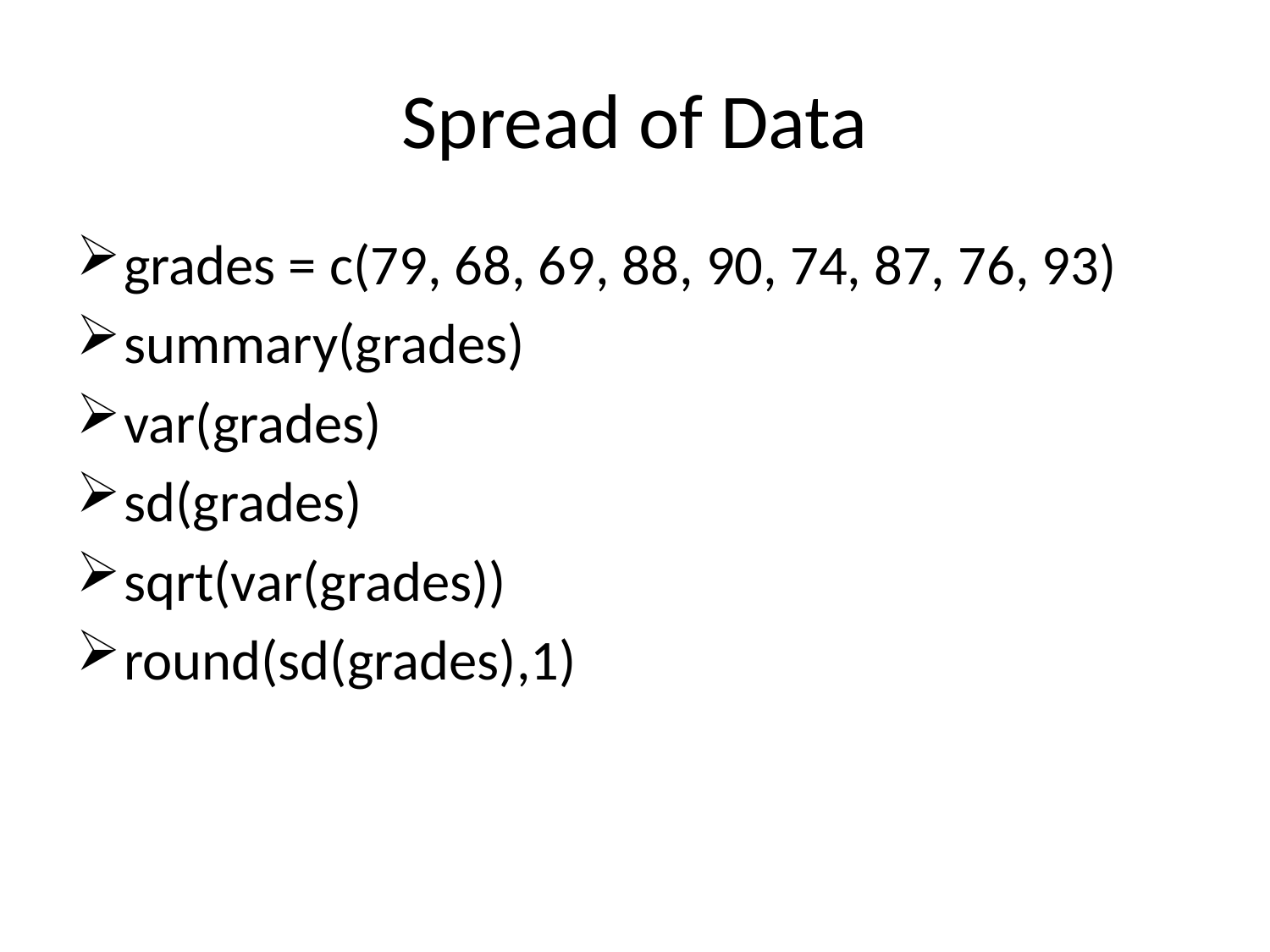

# Spread of Data
grades = c(79, 68, 69, 88, 90, 74, 87, 76, 93)
summary(grades)
var(grades)
sd(grades)
sqrt(var(grades))
round(sd(grades),1)